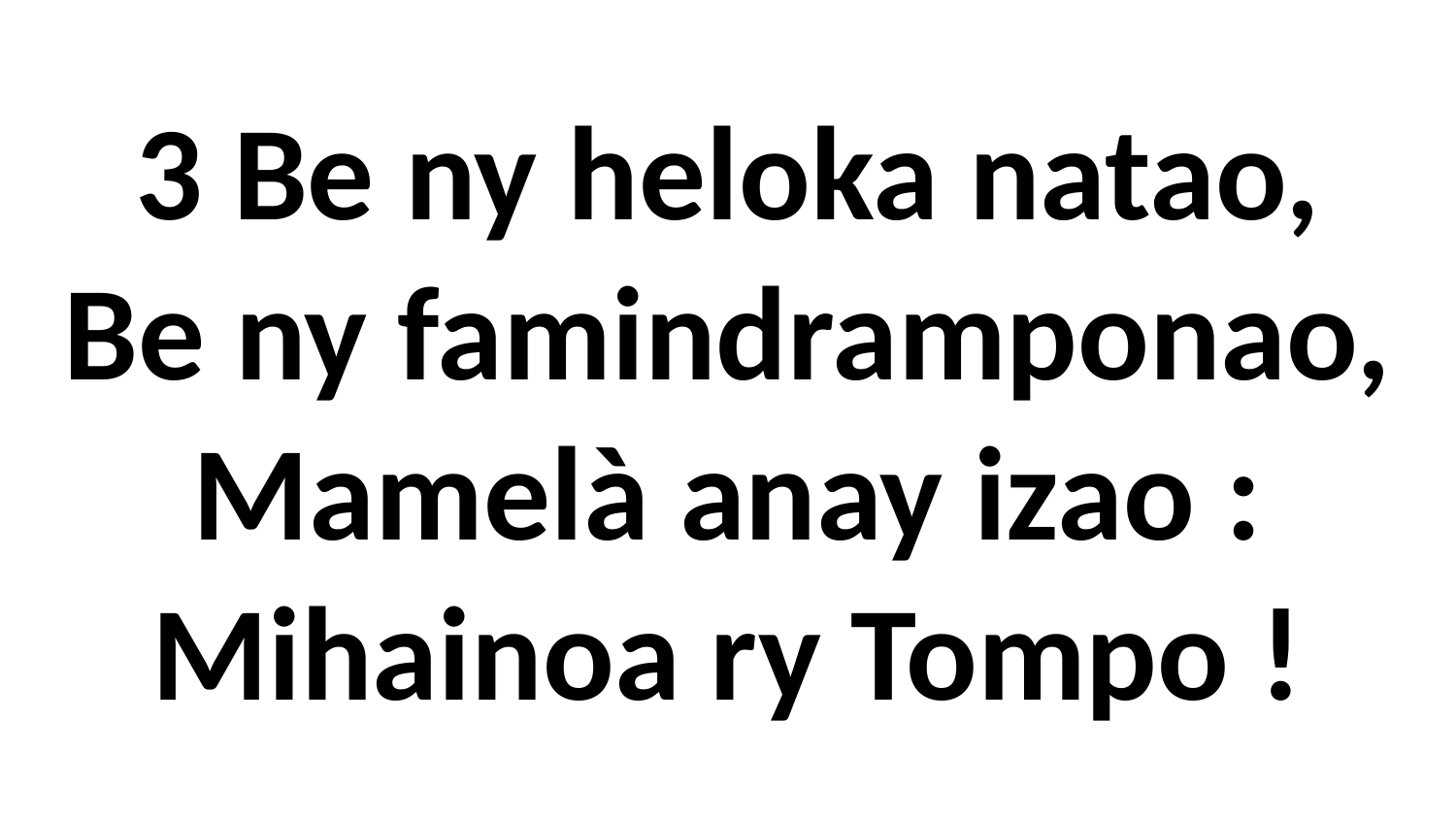

# 3 Be ny heloka natao, Be ny famindramponao, Mamelà anay izao : Mihainoa ry Tompo !